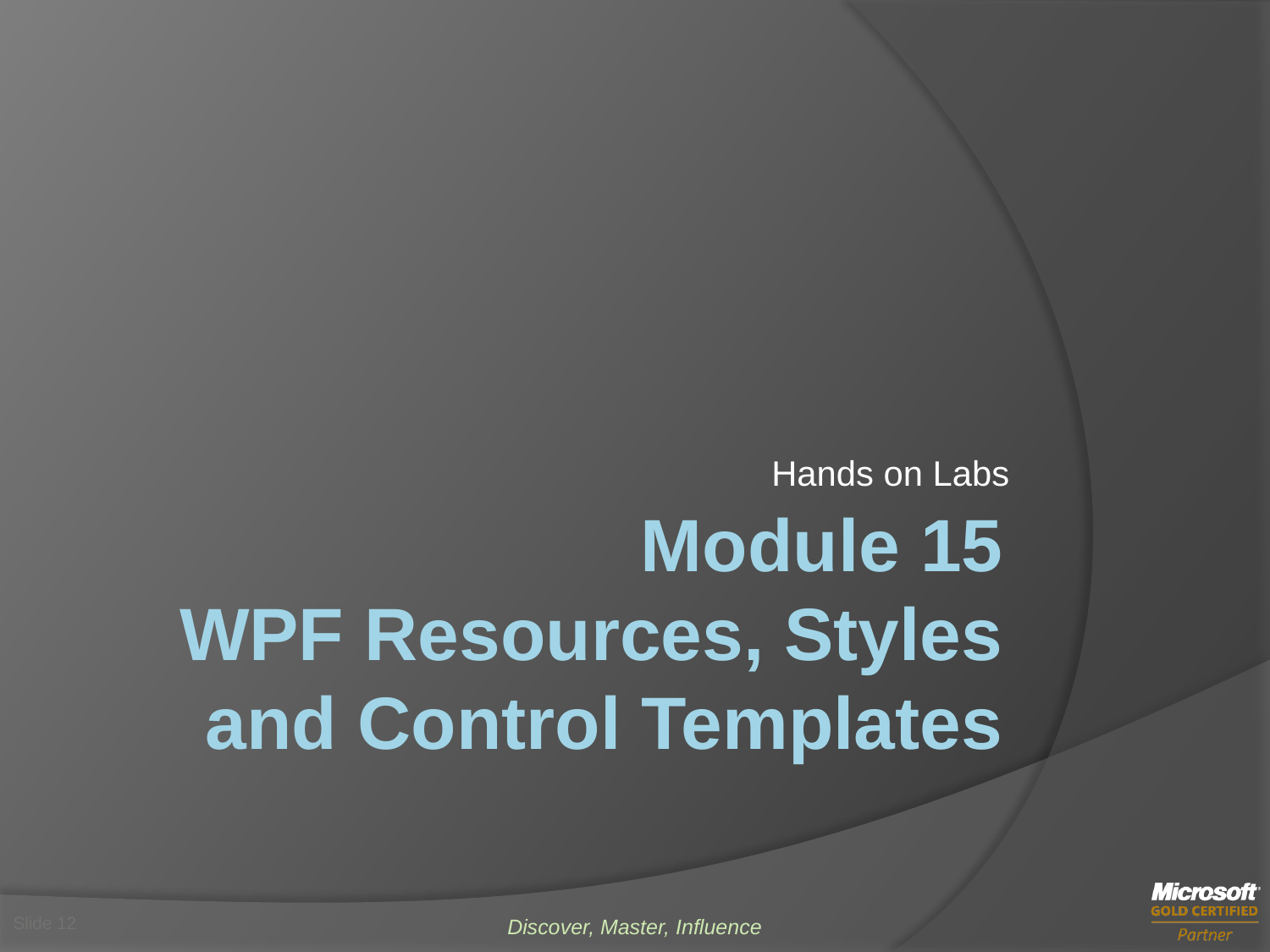

Hands on Labs
# Module 15 WPF Resources, Styles and Control Templates
Slide 12